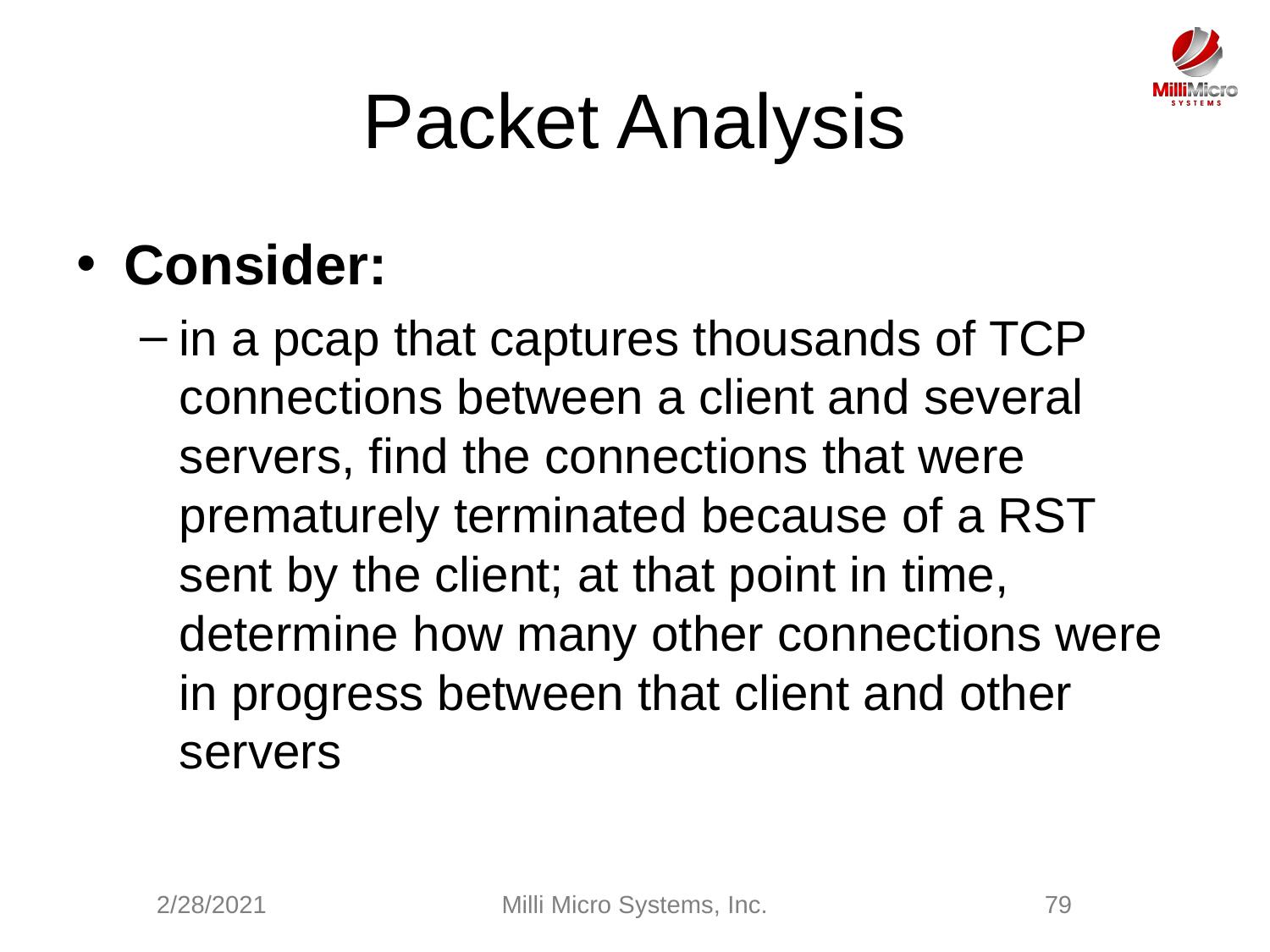

# Packet Analysis
Consider:
in a pcap that captures thousands of TCP connections between a client and several servers, find the connections that were prematurely terminated because of a RST sent by the client; at that point in time, determine how many other connections were in progress between that client and other servers
2/28/2021
Milli Micro Systems, Inc.
79